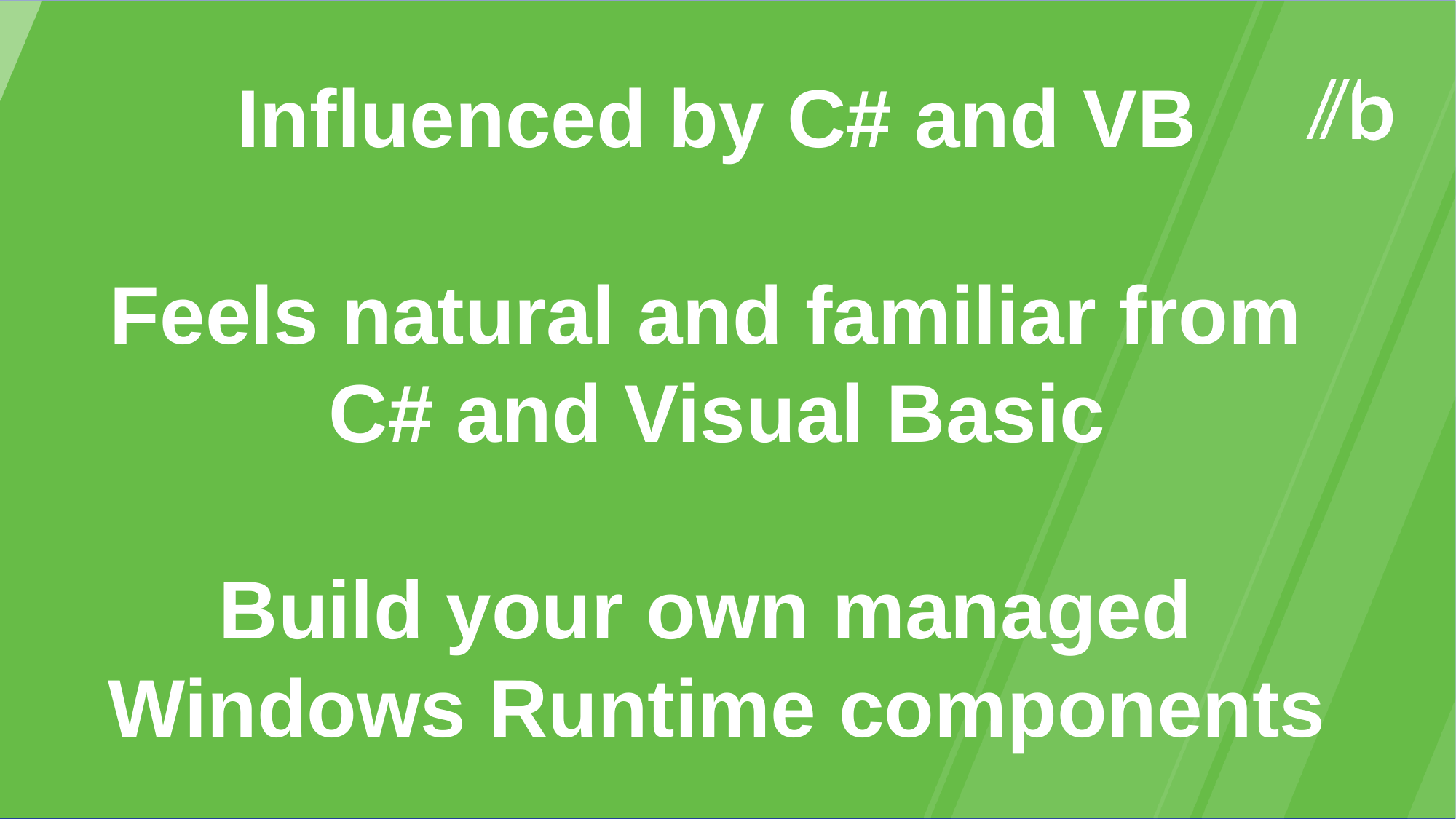

Influenced by C# and VB
Feels natural and familiar from
C# and Visual Basic

Build your own managed
Windows Runtime components